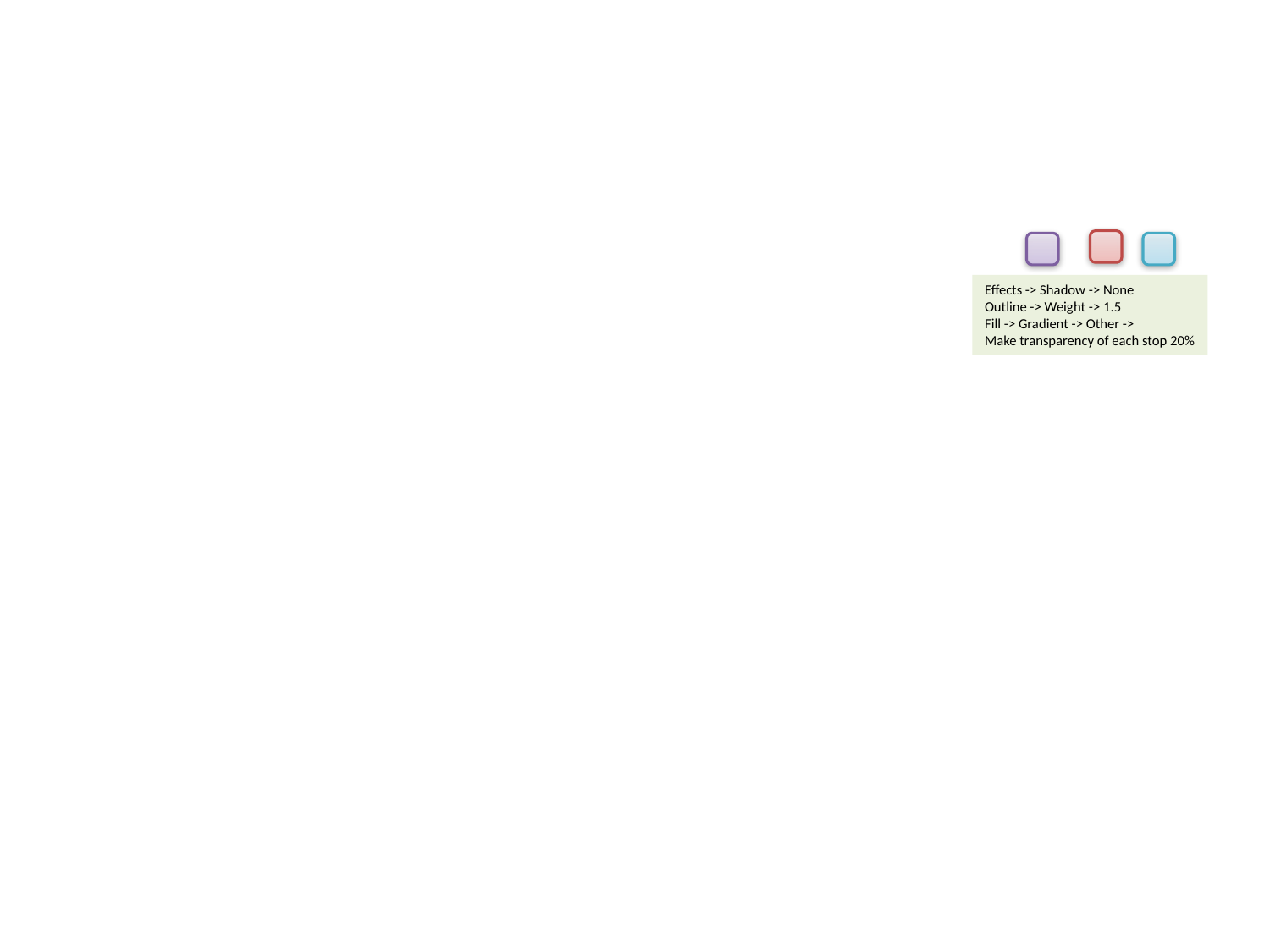

Effects -> Shadow -> None
Outline -> Weight -> 1.5
Fill -> Gradient -> Other ->
Make transparency of each stop 20%
#